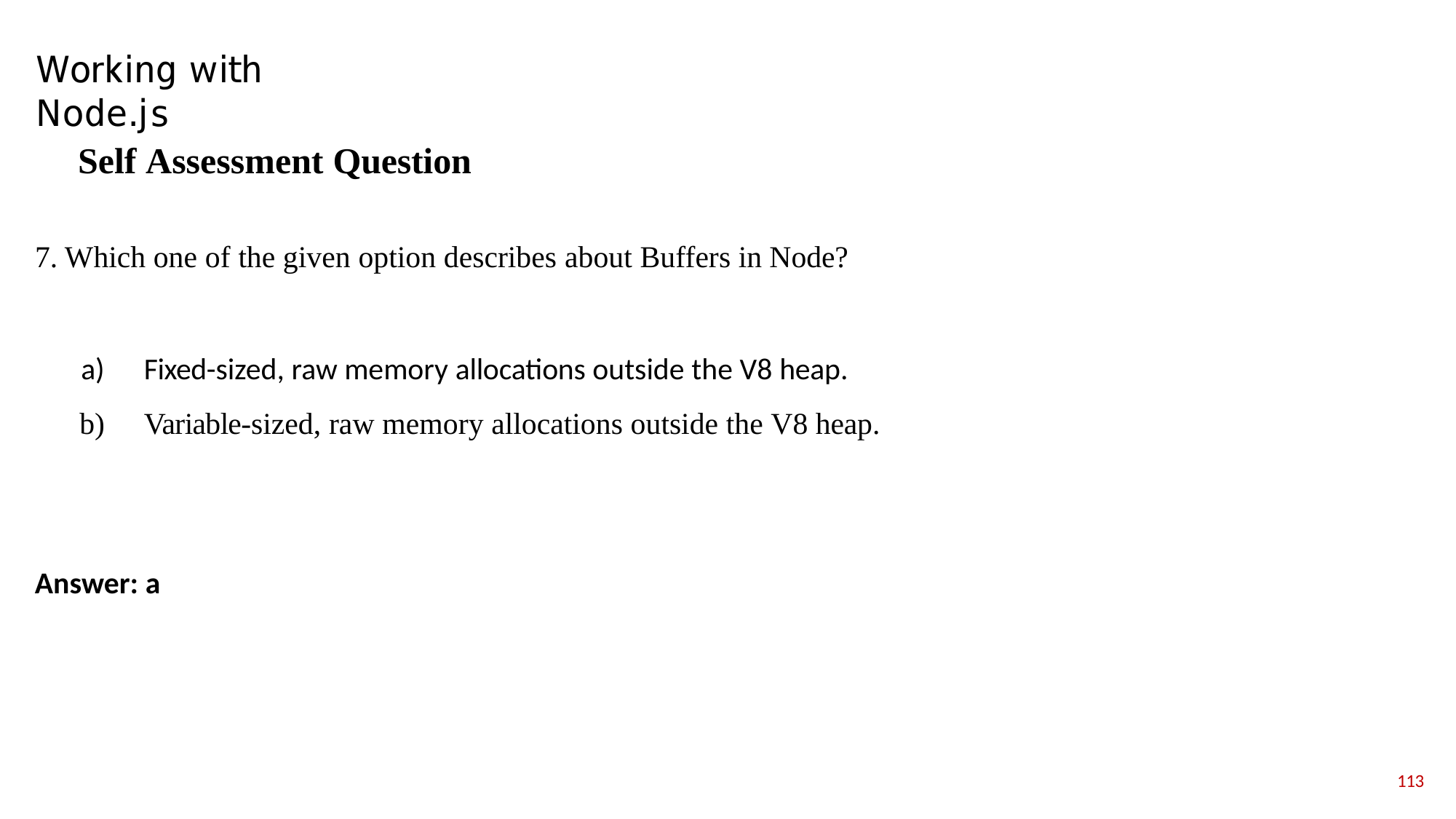

# Working with Node.js
Self Assessment Question

Which one of the given option describes about Buffers in Node?

Fixed-sized, raw memory allocations outside the V8 heap.
Variable-sized, raw memory allocations outside the V8 heap.
Answer: a
113